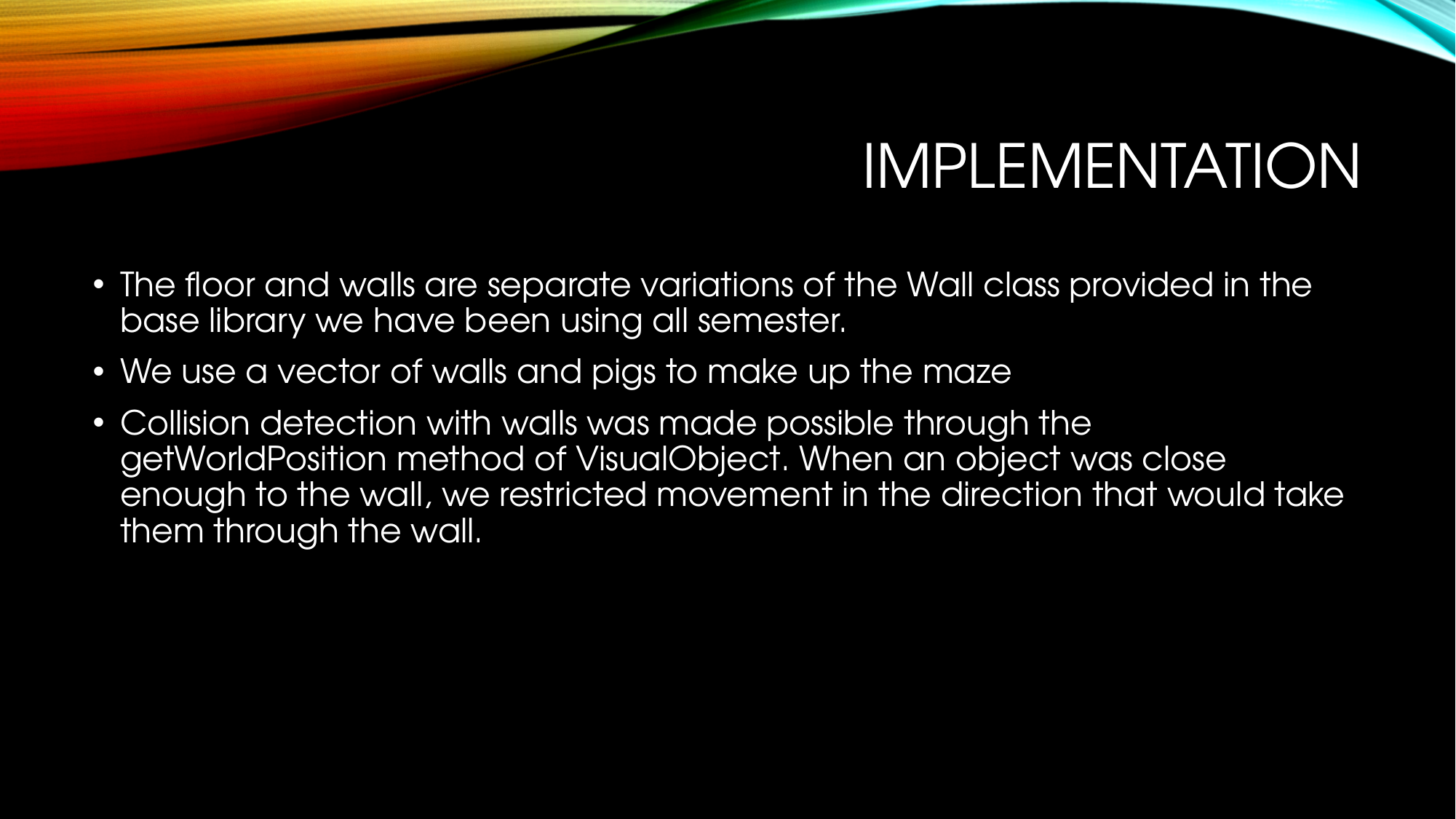

# Implementation
The floor and walls are separate variations of the Wall class provided in the base library we have been using all semester.
We use a vector of walls and pigs to make up the maze
Collision detection with walls was made possible through the getWorldPosition method of VisualObject. When an object was close enough to the wall, we restricted movement in the direction that would take them through the wall.